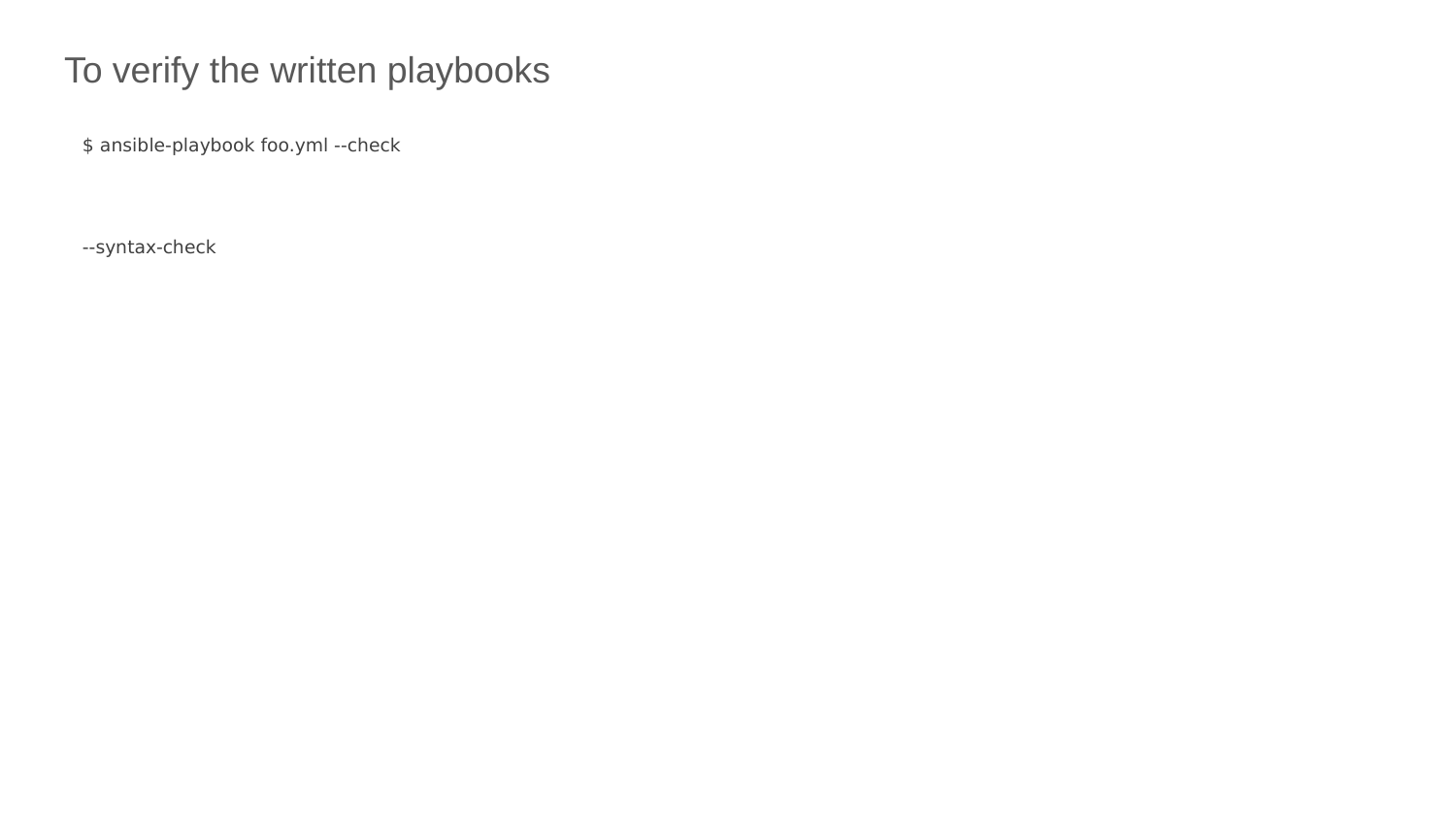

To verify the written playbooks
$ ansible-playbook foo.yml --check
--syntax-check